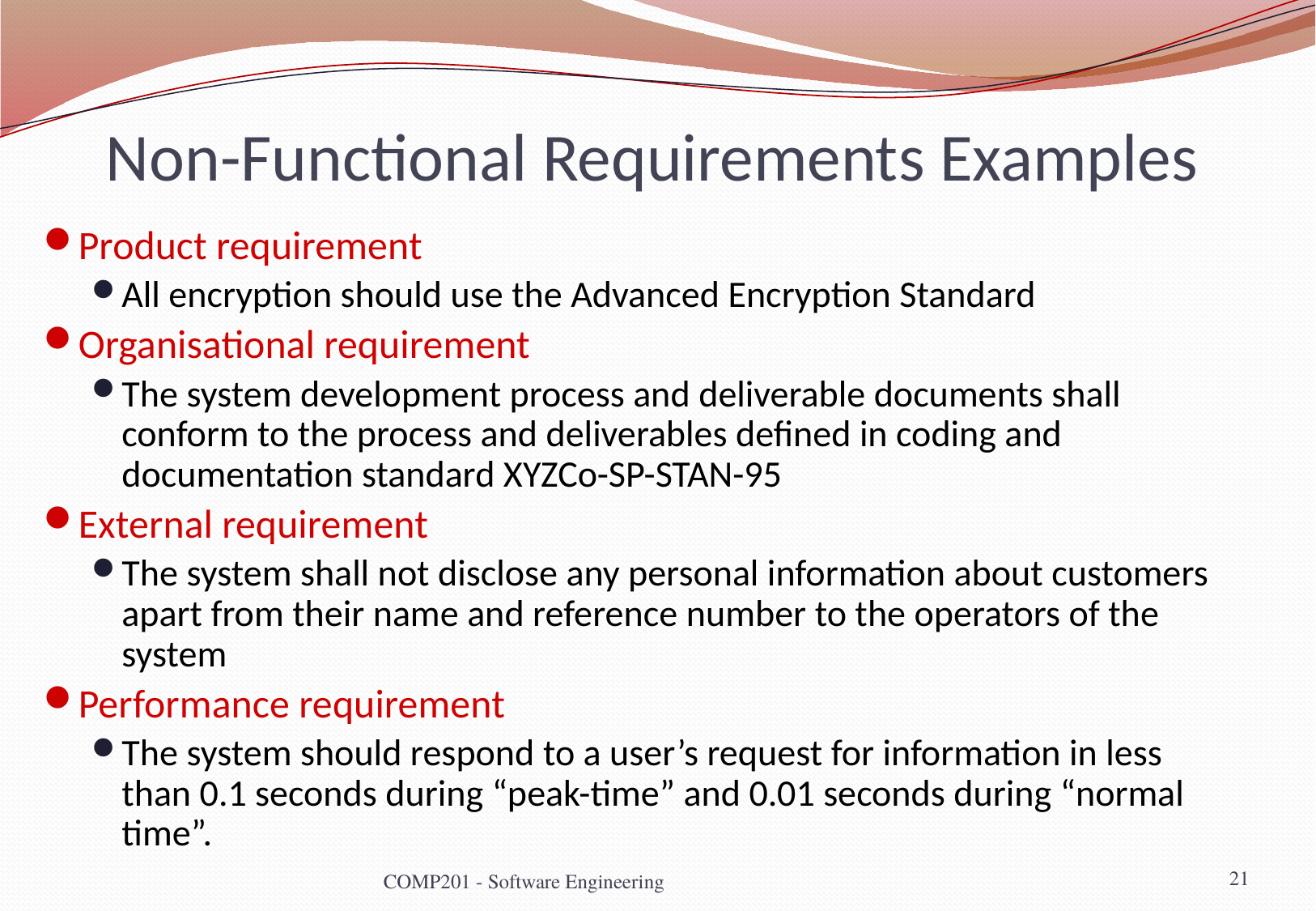

# Non-Functional Requirements Examples
Product requirement
All encryption should use the Advanced Encryption Standard
Organisational requirement
The system development process and deliverable documents shall conform to the process and deliverables defined in coding and documentation standard XYZCo-SP-STAN-95
External requirement
The system shall not disclose any personal information about customers apart from their name and reference number to the operators of the system
Performance requirement
The system should respond to a user’s request for information in less than 0.1 seconds during “peak-time” and 0.01 seconds during “normal time”.
COMP201 - Software Engineering
21